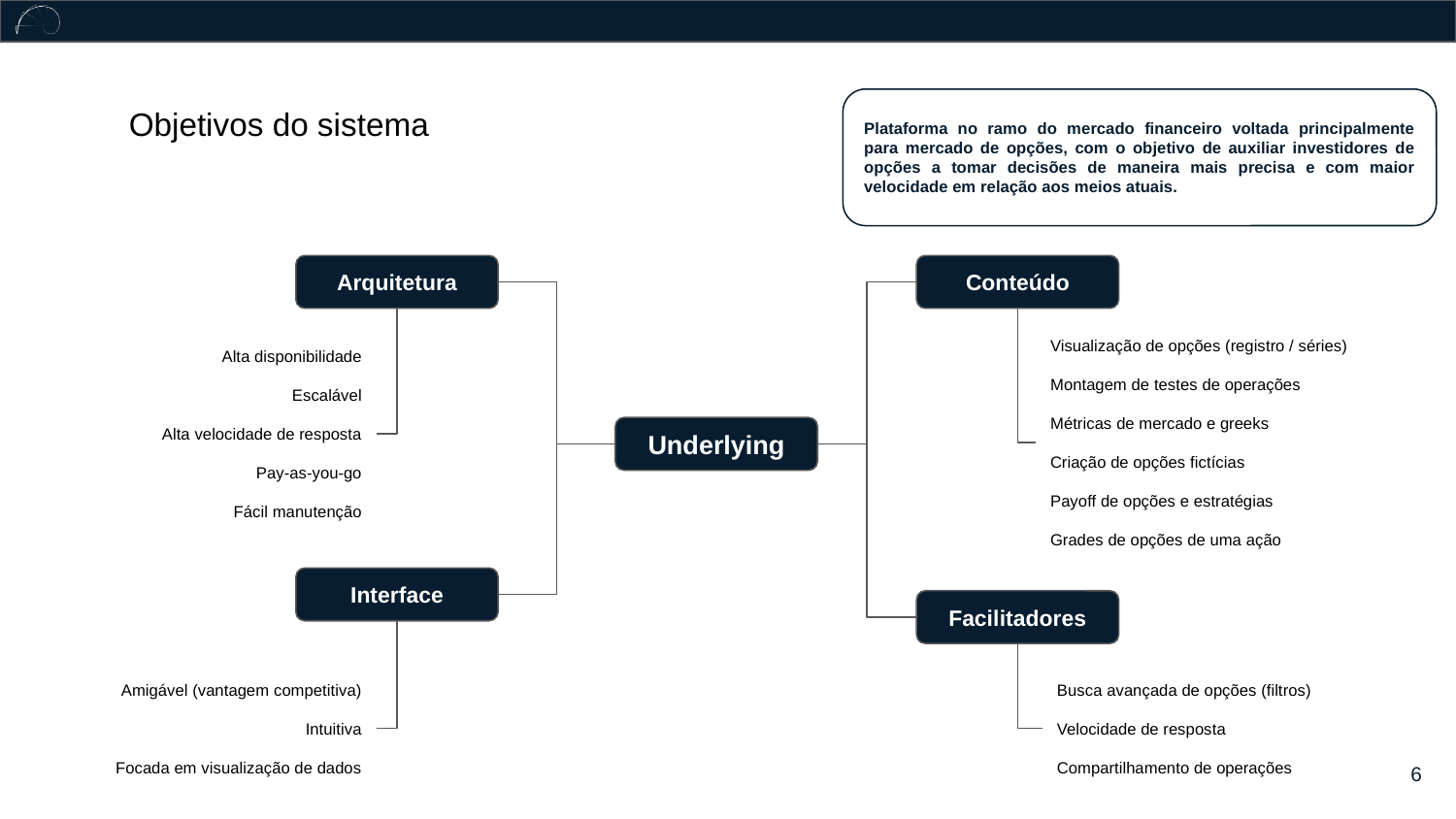

Objetivos do sistema
Plataforma no ramo do mercado financeiro voltada principalmente para mercado de opções, com o objetivo de auxiliar investidores de opções a tomar decisões de maneira mais precisa e com maior velocidade em relação aos meios atuais.
Arquitetura
Conteúdo
Visualização de opções (registro / séries)

Montagem de testes de operações

Métricas de mercado e greeks

Criação de opções fictícias

Payoff de opções e estratégias

Grades de opções de uma ação
Alta disponibilidade

Escalável

Alta velocidade de resposta

Pay-as-you-go

Fácil manutenção
Underlying
Interface
Facilitadores
Amigável (vantagem competitiva)

Intuitiva

Focada em visualização de dados
Busca avançada de opções (filtros)

Velocidade de resposta

Compartilhamento de operações
6